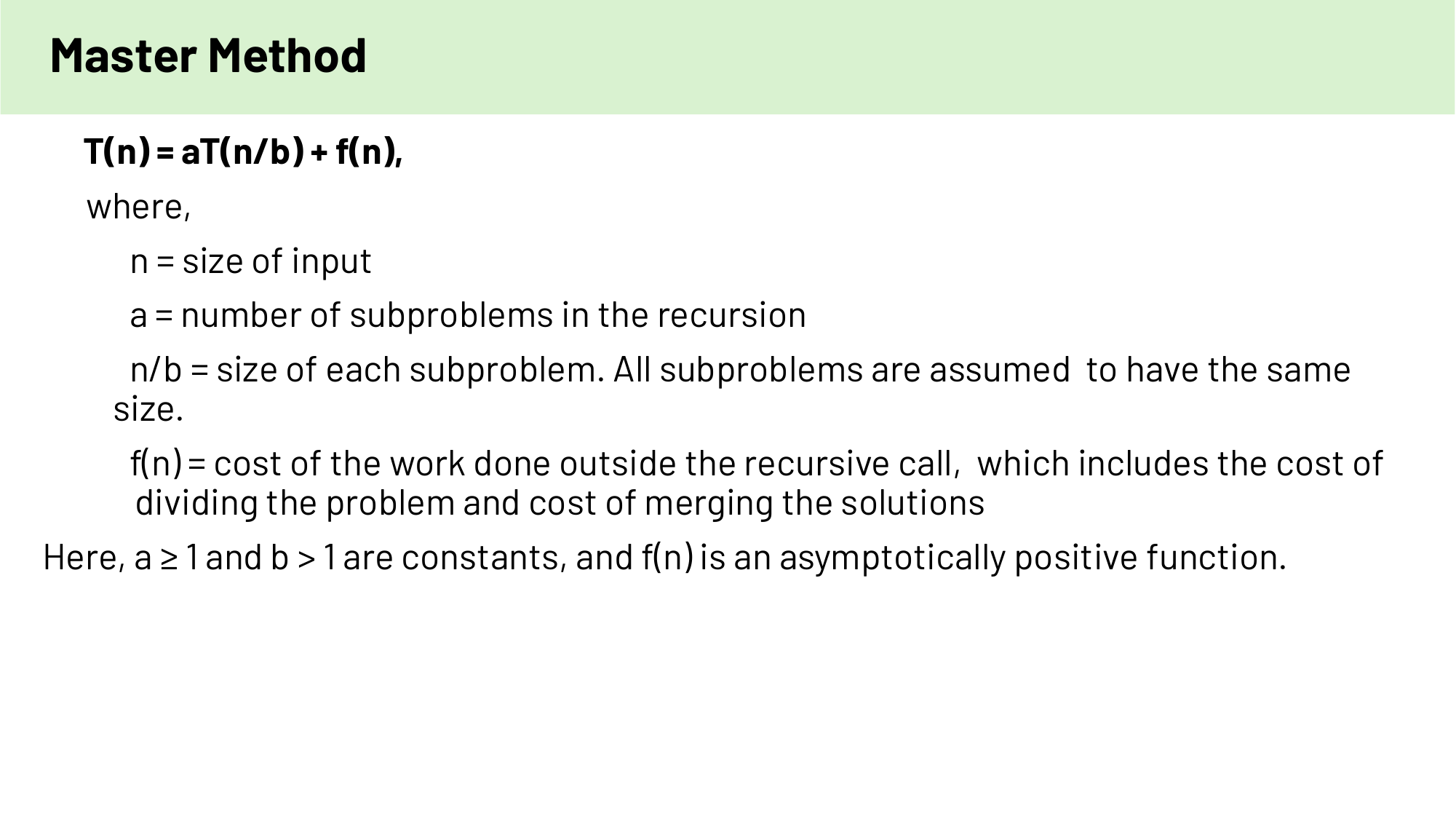

# Master Method
    T(n) = aT(n/b) + f(n),
      where,
            n = size of input
            a = number of subproblems in the recursion
            n/b = size of each subproblem. All subproblems are assumed  to have the same              size.
            f(n) = cost of the work done outside the recursive call,  which includes the cost of             dividing the problem and cost of merging the solutions
Here, a ≥ 1 and b > 1 are constants, and f(n) is an asymptotically positive function.